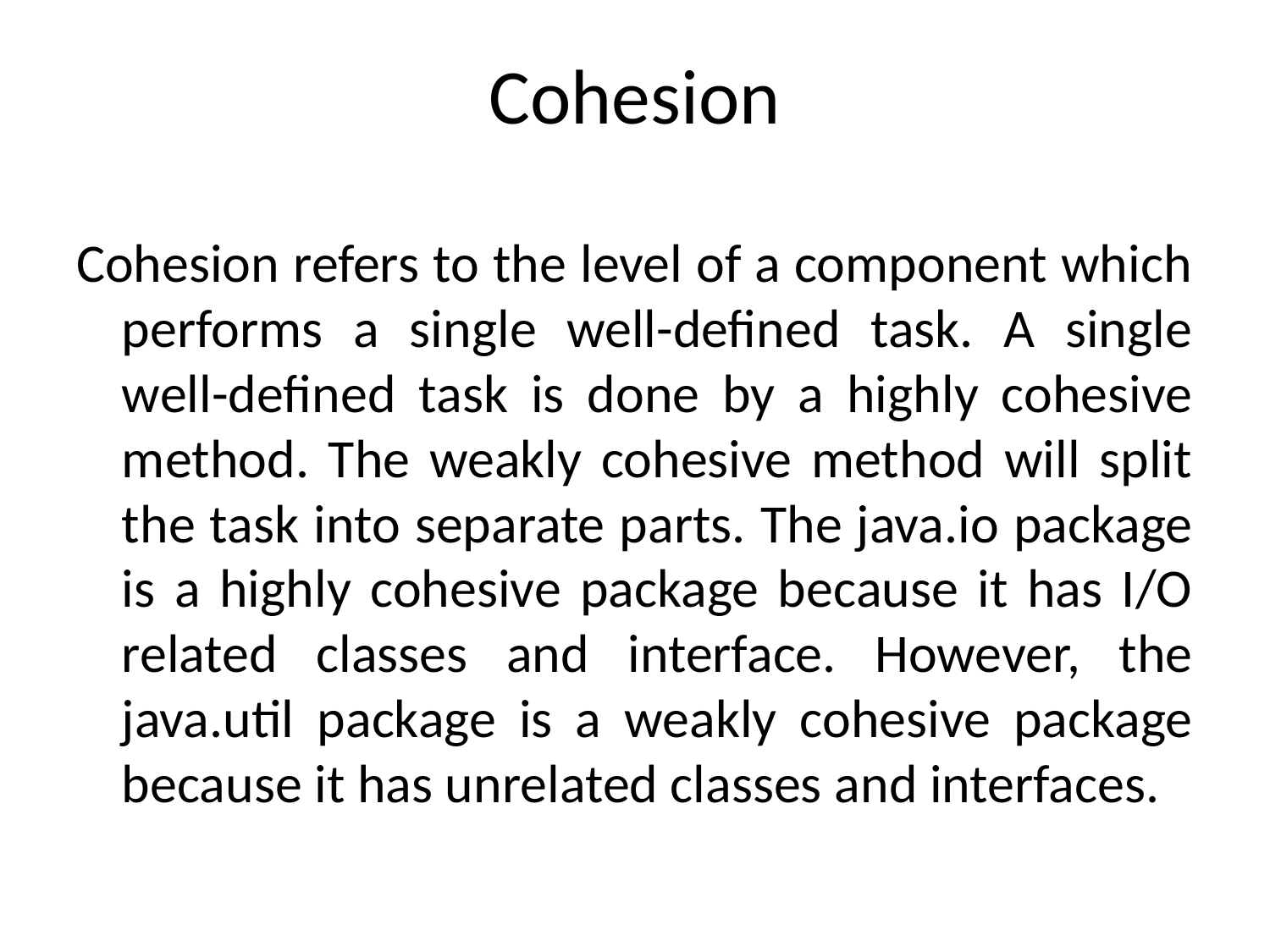

# Cohesion
Cohesion refers to the level of a component which performs a single well-defined task. A single well-defined task is done by a highly cohesive method. The weakly cohesive method will split the task into separate parts. The java.io package is a highly cohesive package because it has I/O related classes and interface. However, the java.util package is a weakly cohesive package because it has unrelated classes and interfaces.